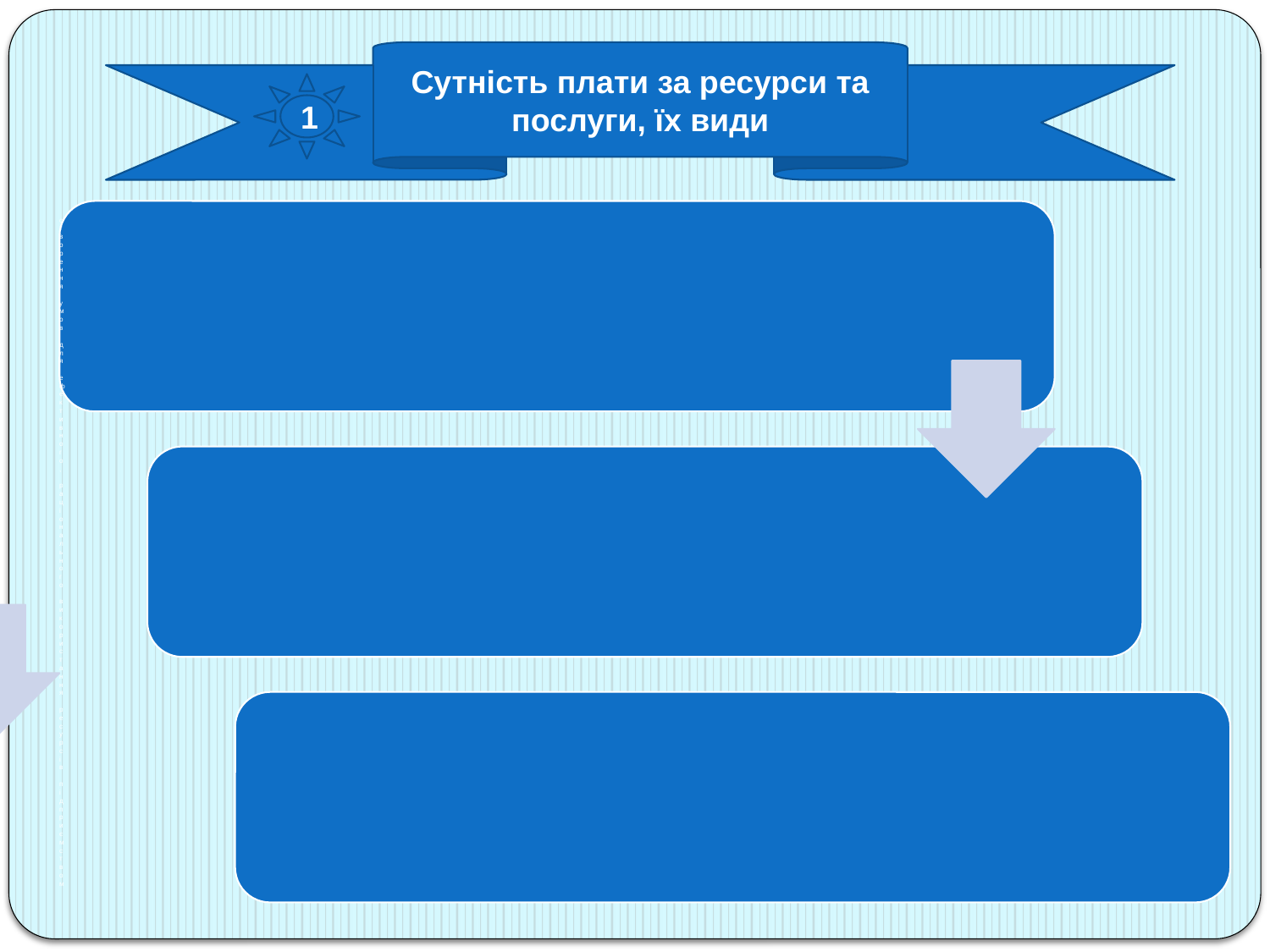

Сутність плати за ресурси та послуги, їх види
1
створення умов для ефективного, раціонального використання ресурсів підприємством